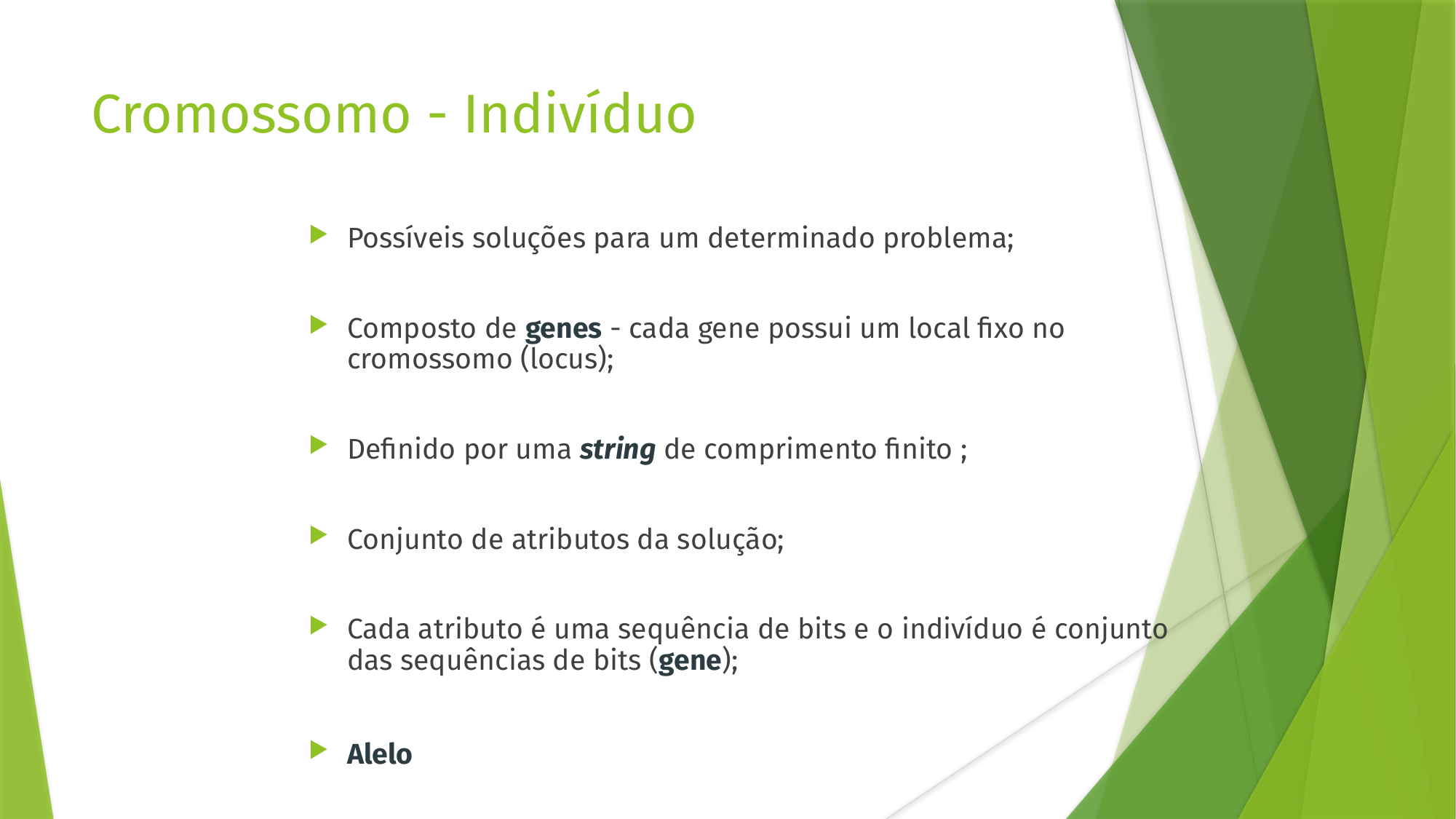

Cromossomo - Indivíduo
Possíveis soluções para um determinado problema;

Composto de genes - cada gene possui um local fixo no cromossomo (locus);

Definido por uma string de comprimento finito ;

Conjunto de atributos da solução;

Cada atributo é uma sequência de bits e o indivíduo é conjunto das sequências de bits (gene);

Alelo